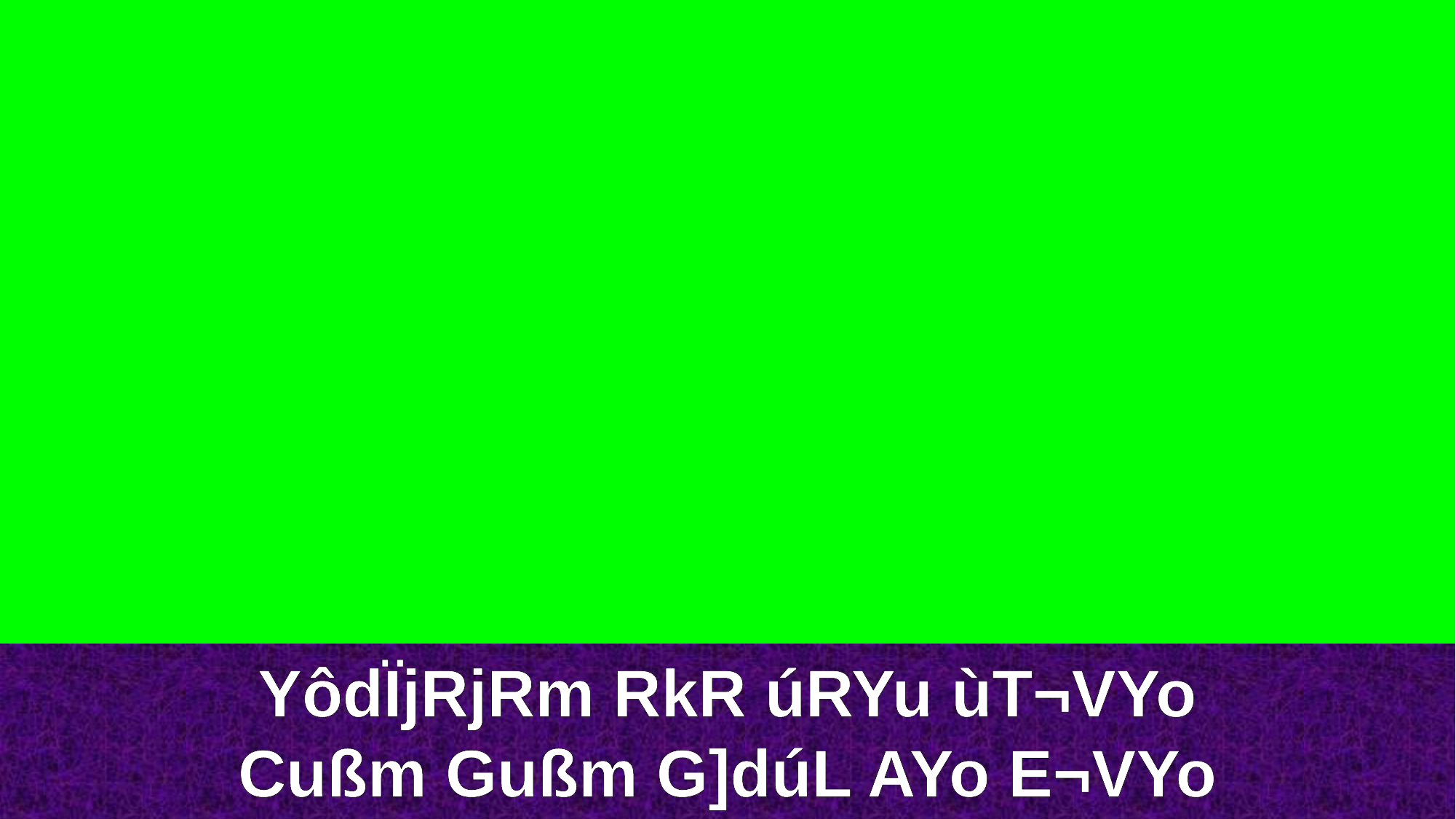

YôdÏjRjRm RkR úRYu ùT¬VYo
Cußm Gußm G]dúL AYo E¬VYo